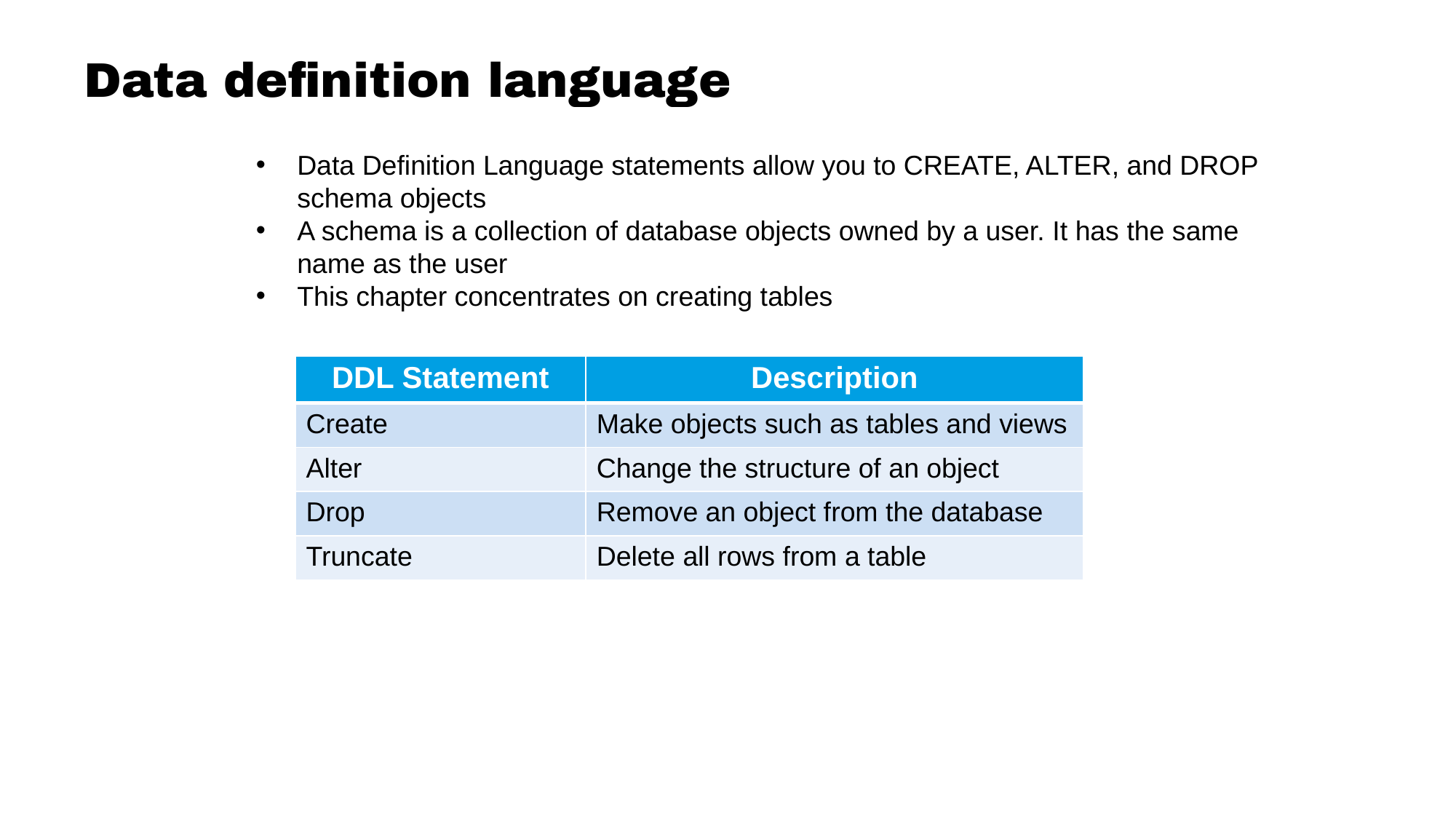

# Data definition language
Data Definition Language statements allow you to CREATE, ALTER, and DROP schema objects
A schema is a collection of database objects owned by a user. It has the same name as the user
This chapter concentrates on creating tables
| DDL Statement | Description |
| --- | --- |
| Create | Make objects such as tables and views |
| Alter | Change the structure of an object |
| Drop | Remove an object from the database |
| Truncate | Delete all rows from a table |